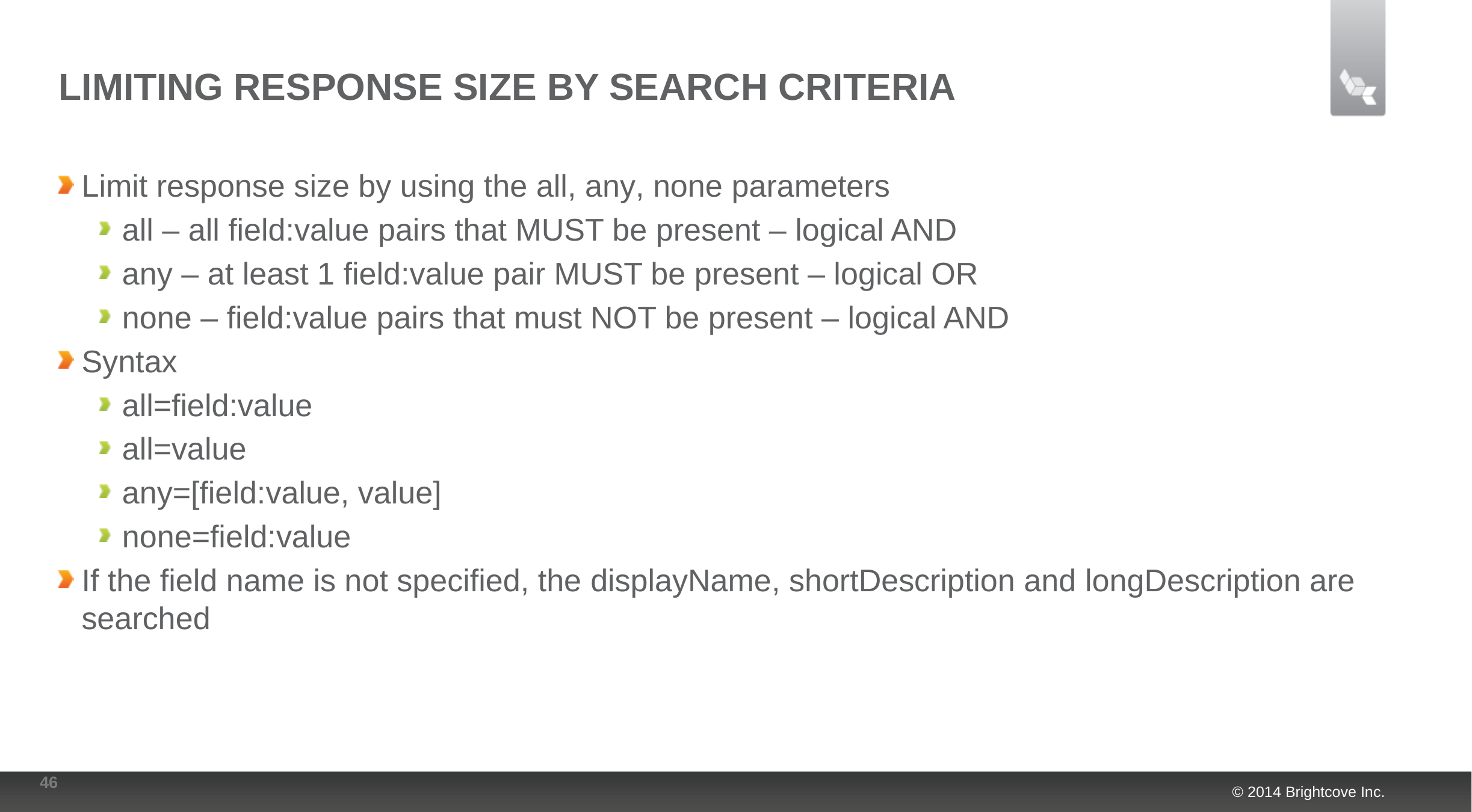

# Limiting Response Size by search criteria
Limit response size by using the all, any, none parameters
all – all field:value pairs that MUST be present – logical AND
any – at least 1 field:value pair MUST be present – logical OR
none – field:value pairs that must NOT be present – logical AND
Syntax
all=field:value
all=value
any=[field:value, value]
none=field:value
If the field name is not specified, the displayName, shortDescription and longDescription are searched
46